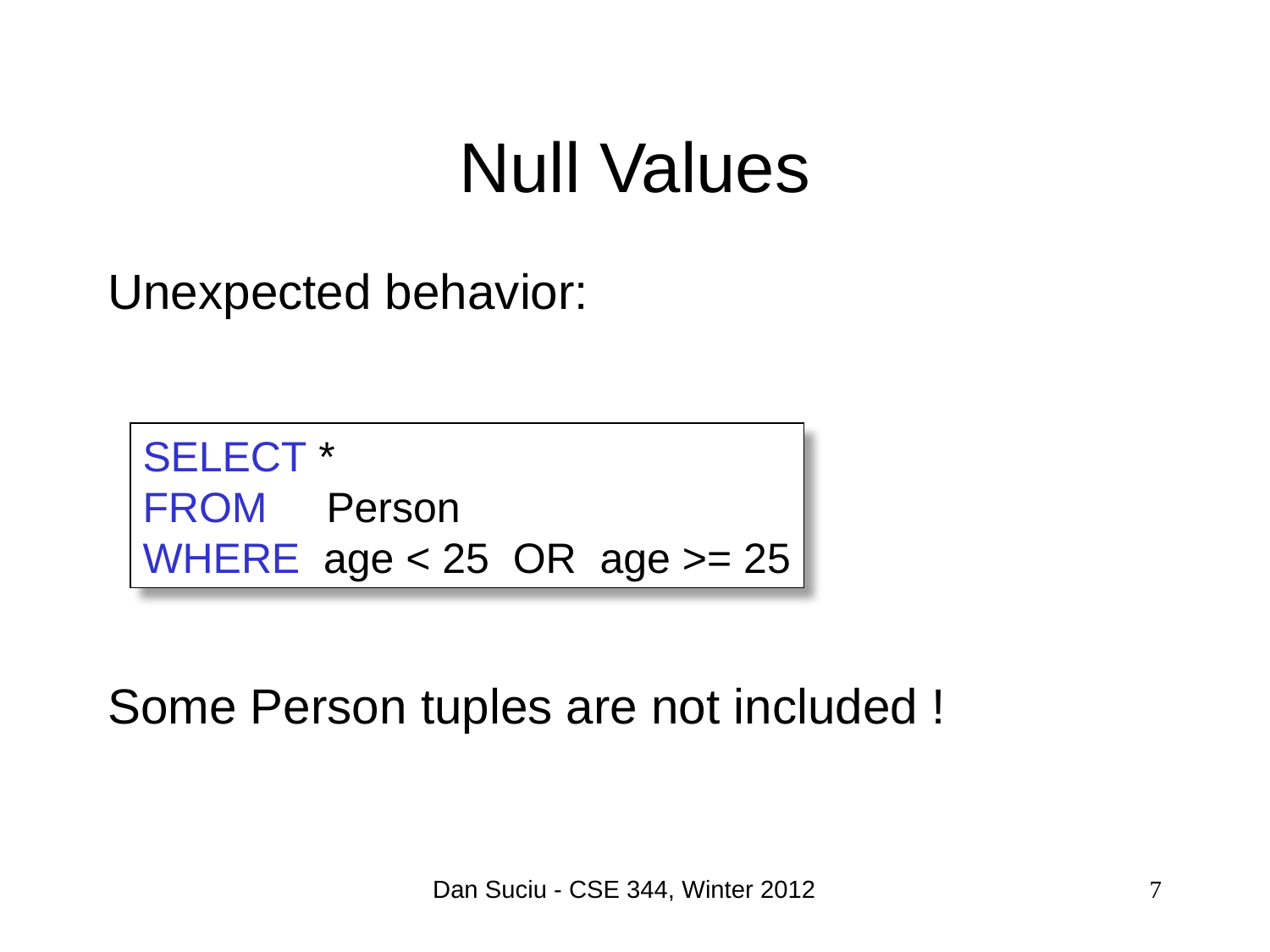

# Null Values
Unexpected behavior:

Some Person tuples are not included !
SELECT *
FROM     Person
WHERE  age < 25  OR  age >= 25
Dan Suciu - CSE 344, Winter 2012
7